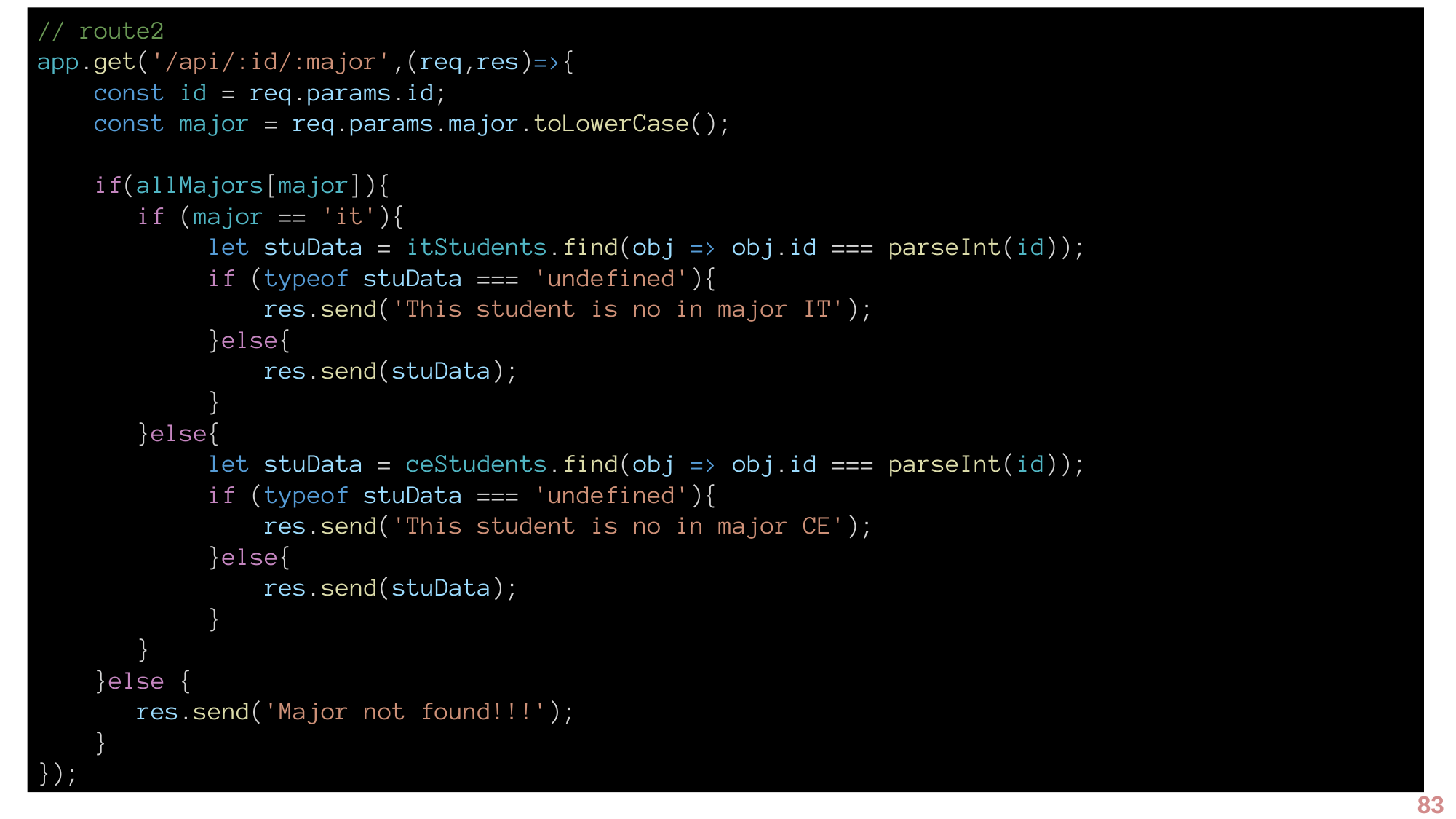

// route2
app.get('/api/:id/:major',(req,res)=>{
    const id = req.params.id;
    const major = req.params.major.toLowerCase();

    if(allMajors[major]){
       if (major == 'it'){
            let stuData = itStudents.find(obj => obj.id === parseInt(id));
            if (typeof stuData === 'undefined'){
                res.send('This student is no in major IT');
            }else{
                res.send(stuData);
            }
       }else{
            let stuData = ceStudents.find(obj => obj.id === parseInt(id));
            if (typeof stuData === 'undefined'){
                res.send('This student is no in major CE');
            }else{
                res.send(stuData);
            }
       }
    }else {
       res.send('Major not found!!!');
    }
});
83